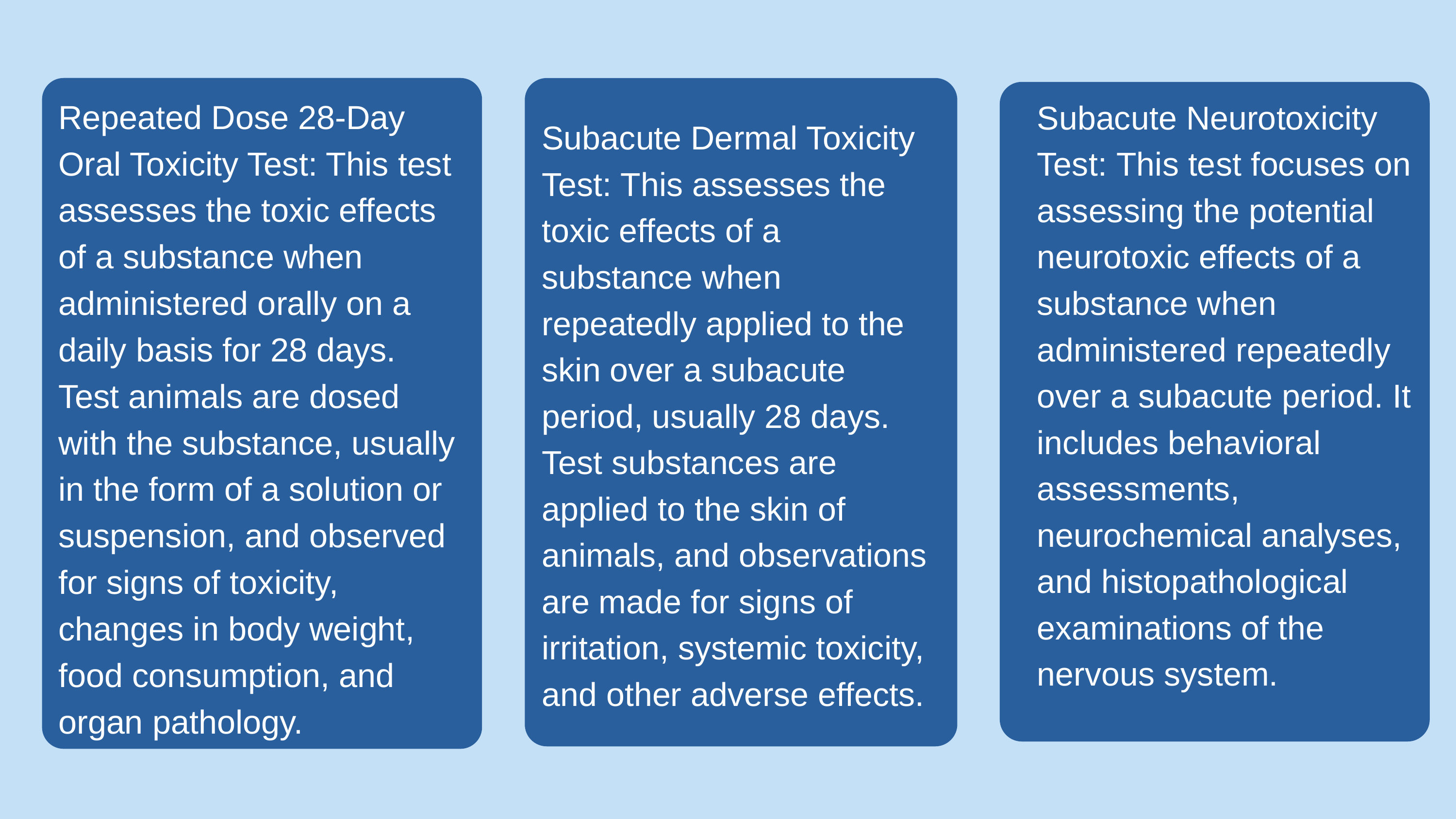

Repeated Dose 28-Day Oral Toxicity Test: This test assesses the toxic effects of a substance when administered orally on a daily basis for 28 days. Test animals are dosed with the substance, usually in the form of a solution or suspension, and observed for signs of toxicity, changes in body weight, food consumption, and organ pathology.
Subacute Neurotoxicity Test: This test focuses on assessing the potential neurotoxic effects of a substance when administered repeatedly over a subacute period. It includes behavioral assessments, neurochemical analyses, and histopathological examinations of the nervous system.
Subacute Dermal Toxicity Test: This assesses the toxic effects of a substance when repeatedly applied to the skin over a subacute period, usually 28 days. Test substances are applied to the skin of animals, and observations are made for signs of irritation, systemic toxicity, and other adverse effects.